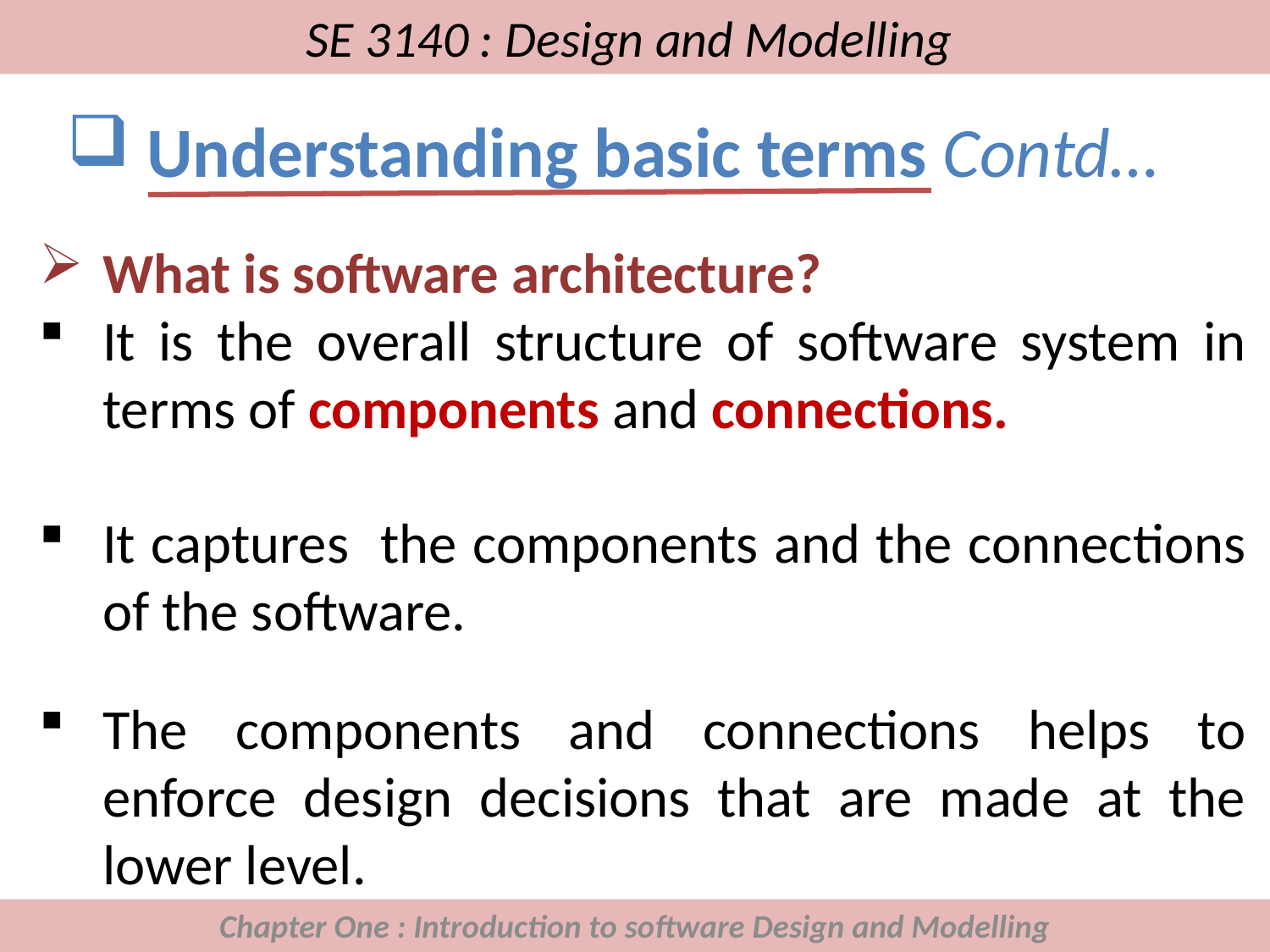

# SE 3140 : Design and Modelling
Understanding basic terms Contd…
What is software architecture?
It is the overall structure of software system in terms of components and connections.

It captures  the components and the connections of the software.

The components and connections helps to enforce design decisions that are made at the lower level.

Chapter One : Introduction to software Design and Modelling